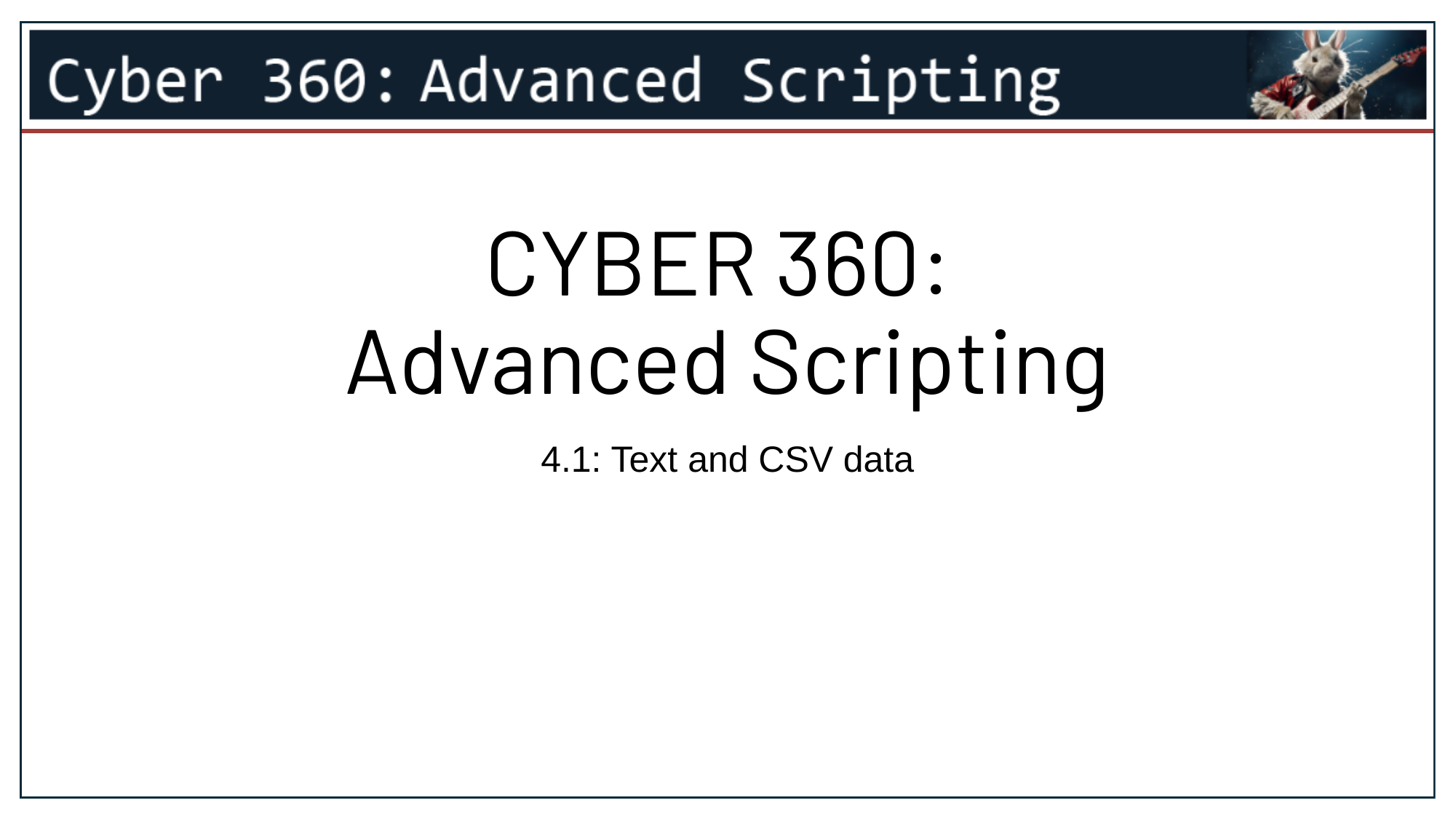

1
# CYBER 360: Advanced Scripting
4.1: Text and CSV data